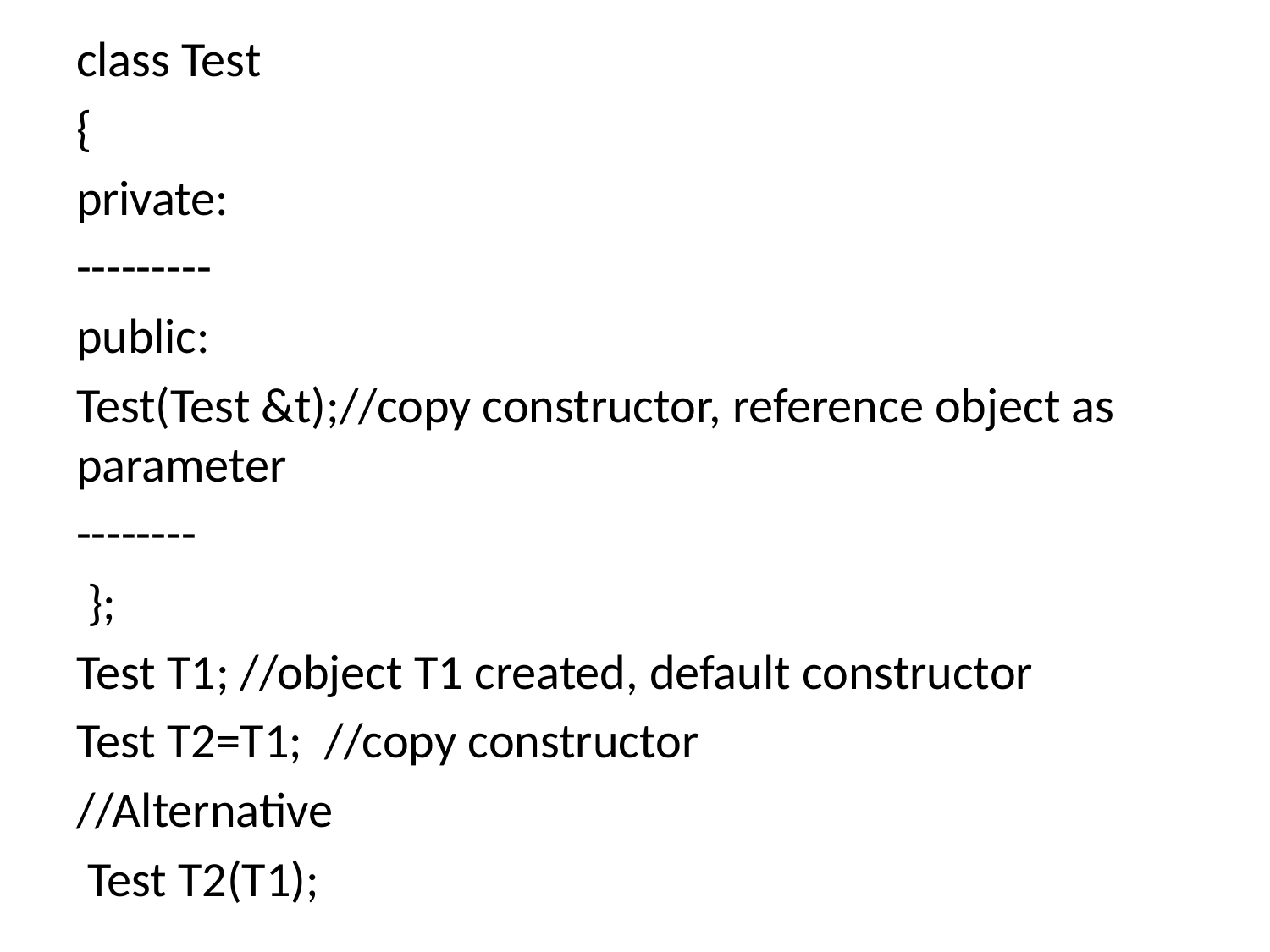

class Test
{
private:
---------
public:
Test(Test &t);//copy constructor, reference object as parameter
--------
 };
Test T1; //object T1 created, default constructor
Test T2=T1;  //copy constructor
//Alternative
 Test T2(T1);